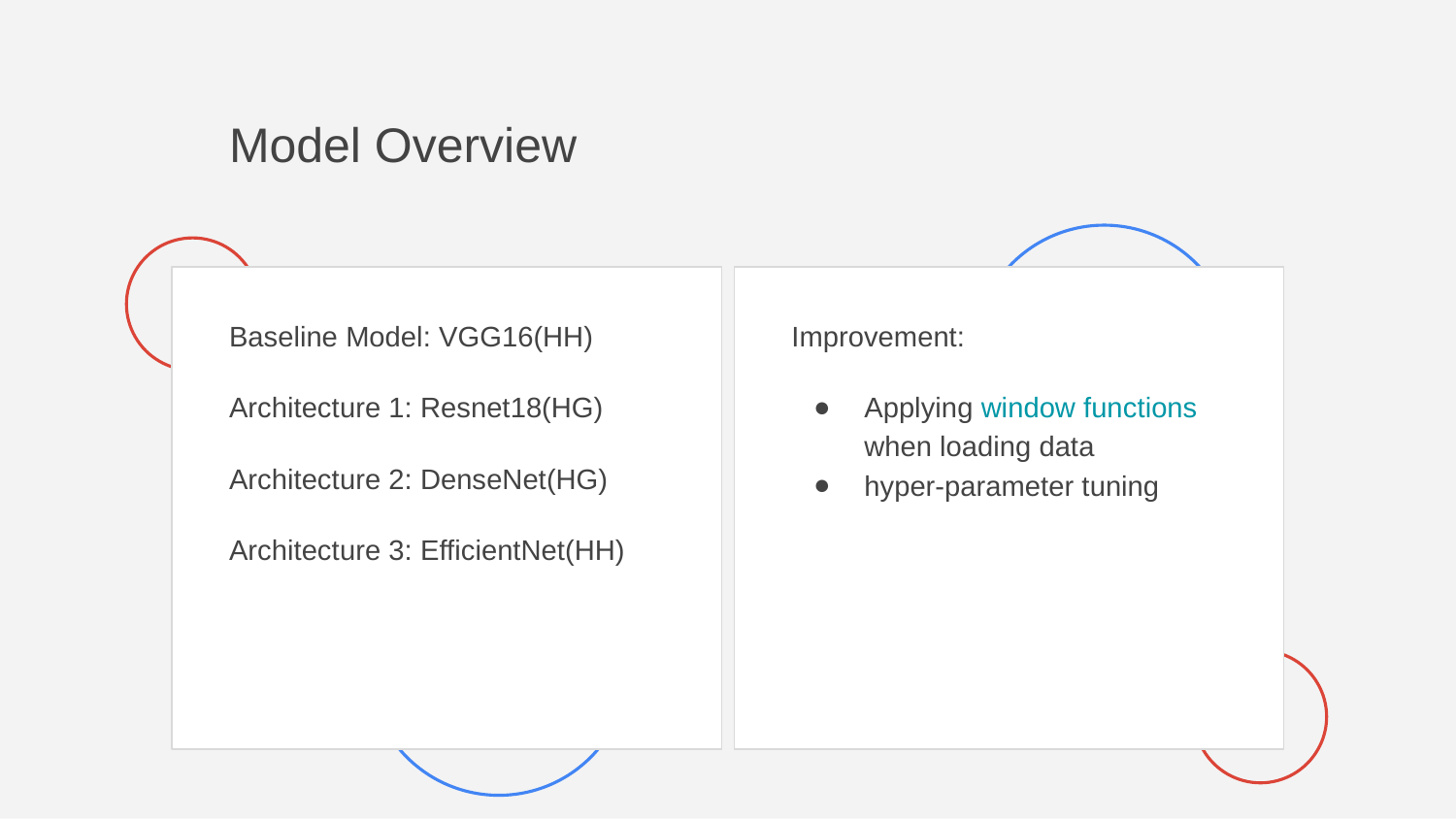

# Model Overview
Baseline Model: VGG16(HH)
Architecture 1: Resnet18(HG)
Architecture 2: DenseNet(HG)
Architecture 3: EfficientNet(HH)

Improvement:
Applying window functions when loading data
hyper-parameter tuning